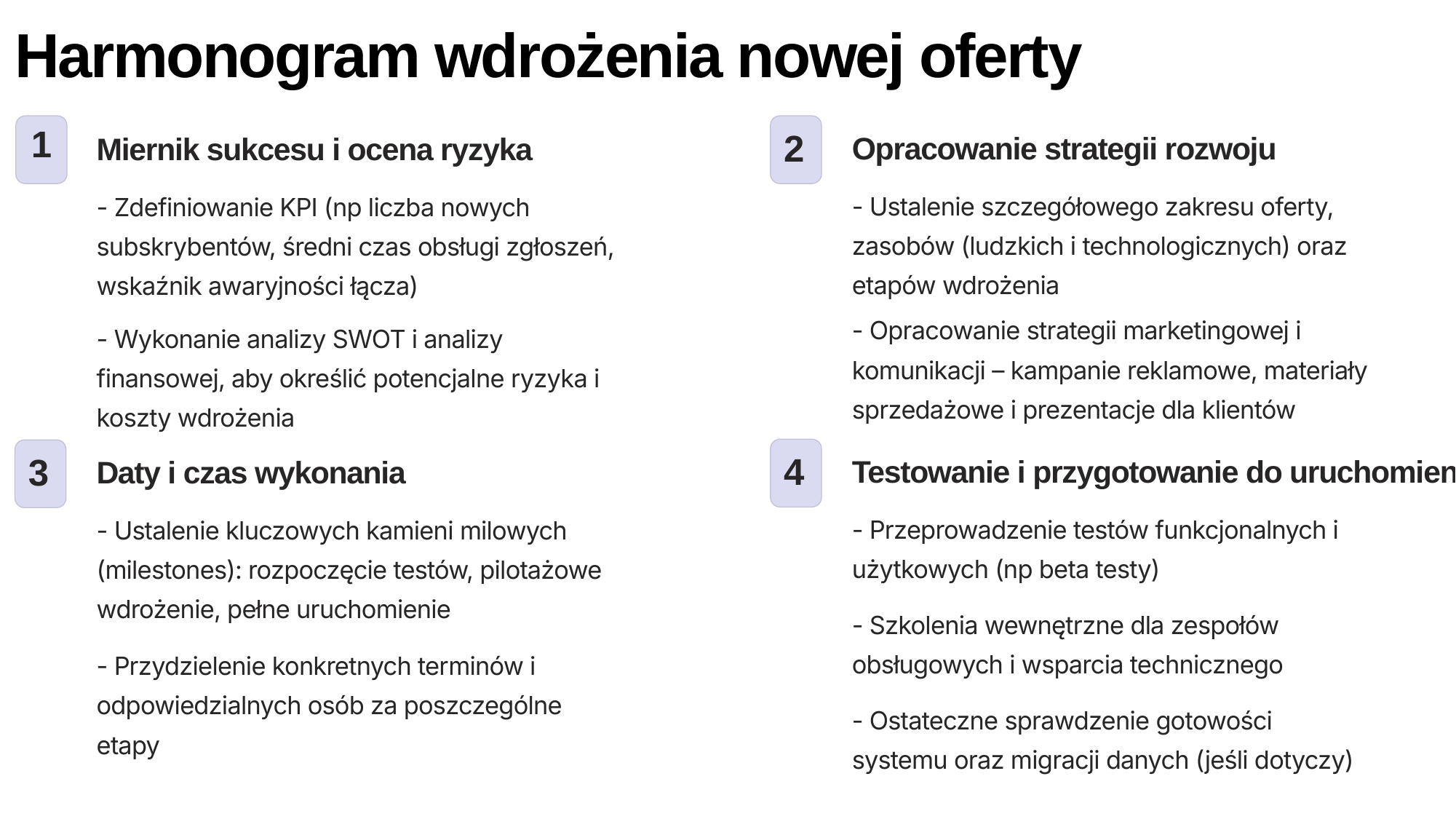

Harmonogram wdrożenia nowej oferty

Opracowanie strategii rozwoju
1
Miernik sukcesu i ocena ryzyka
2
- Ustalenie szczegółowego zakresu oferty, zasobów (ludzkich i technologicznych) oraz etapów wdrożenia
- Zdefiniowanie KPI (np liczba nowych subskrybentów, średni czas obsługi zgłoszeń, wskaźnik awaryjności łącza)
- Opracowanie strategii marketingowej i komunikacji – kampanie reklamowe, materiały sprzedażowe i prezentacje dla klientów
- Wykonanie analizy SWOT i analizy finansowej, aby określić potencjalne ryzyka i koszty wdrożenia

Testowanie i przygotowanie do uruchomienia
Daty i czas wykonania
4
3
- Przeprowadzenie testów funkcjonalnych i użytkowych (np beta testy)
- Ustalenie kluczowych kamieni milowych (milestones): rozpoczęcie testów, pilotażowe wdrożenie, pełne uruchomienie
- Szkolenia wewnętrzne dla zespołów obsługowych i wsparcia technicznego
- Przydzielenie konkretnych terminów i odpowiedzialnych osób za poszczególne etapy
- Ostateczne sprawdzenie gotowości systemu oraz migracji danych (jeśli dotyczy)